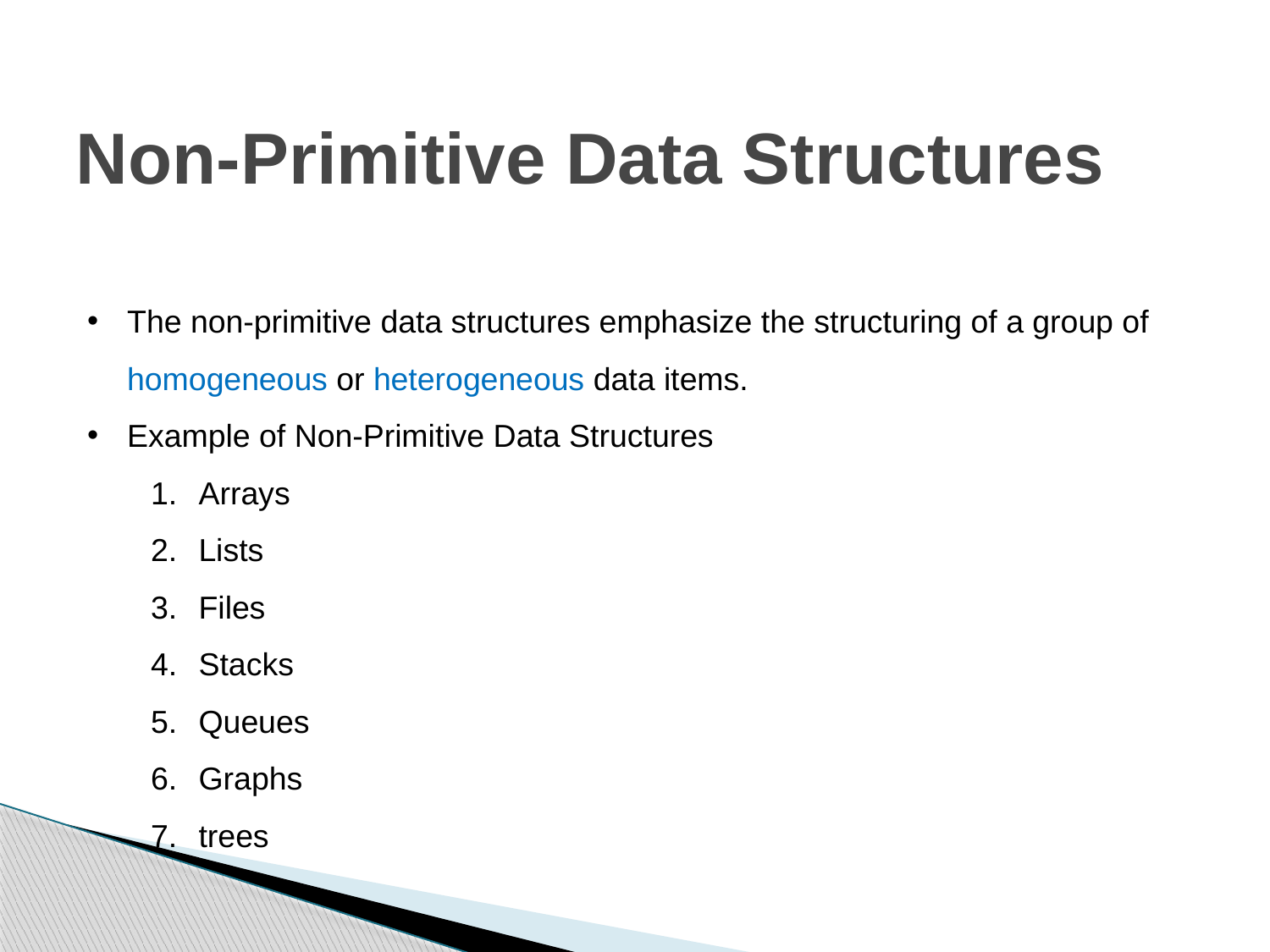

# Non-Primitive Data Structures
The non-primitive data structures emphasize the structuring of a group of homogeneous or heterogeneous data items.
Example of Non-Primitive Data Structures
Arrays
Lists
Files
Stacks
Queues
Graphs
trees